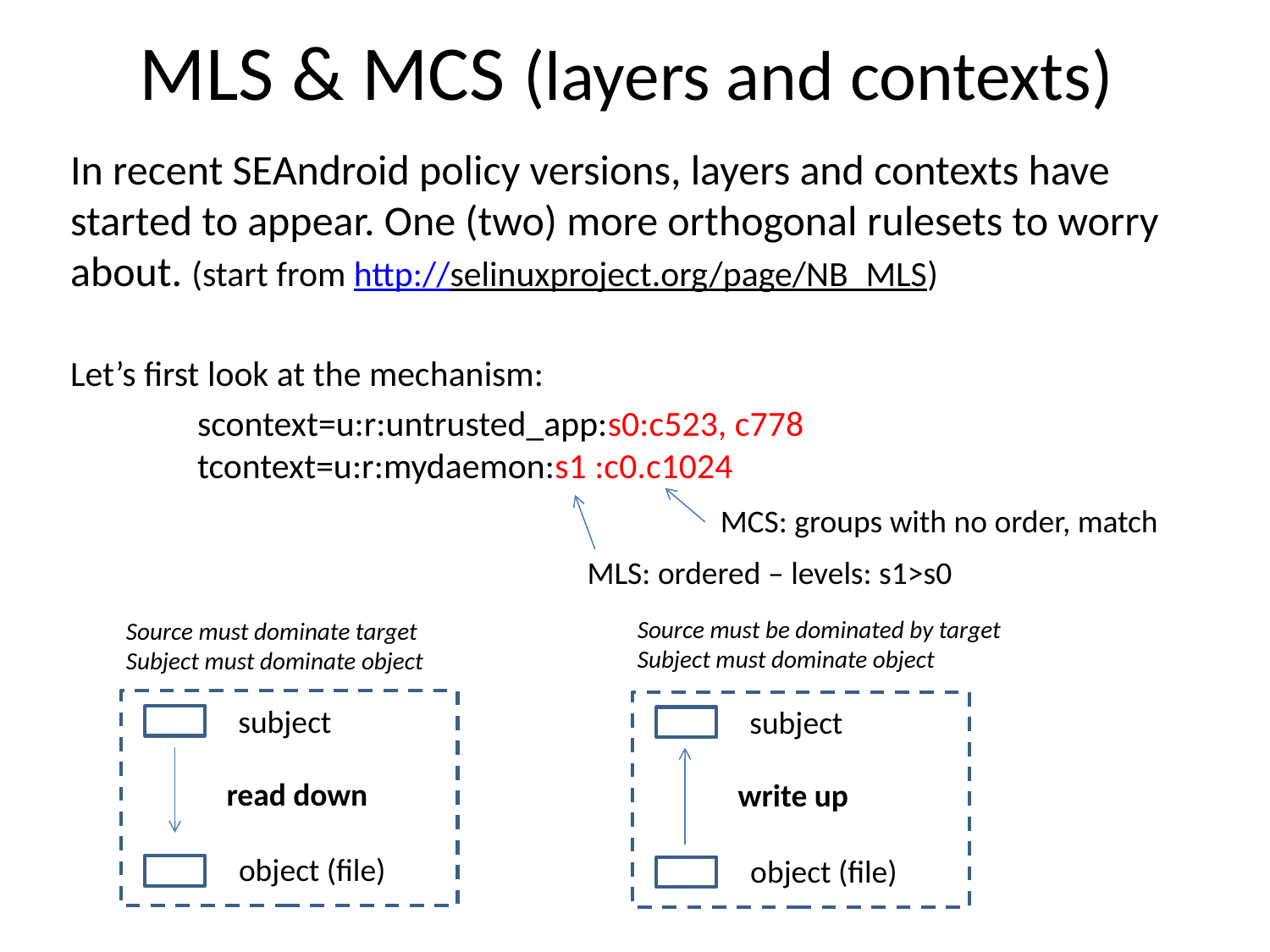

MLS & MCS (layers and contexts)
In recent SEAndroid policy versions, layers and contexts have started to appear. One (two) more orthogonal rulesets to worry
about. (start from http://selinuxproject.org/page/NB_MLS)

Let’s first look at the mechanism:
	scontext=u:r:untrusted_app:s0:c523, c778
	tcontext=u:r:mydaemon:s1 :c0.c1024
MCS: groups with no order, match
MLS: ordered – levels: s1>s0
Source must be dominated by target
Subject must dominate object
Source must dominate target
Subject must dominate object

subject
subject

read down
write up
object (file)
object (file)